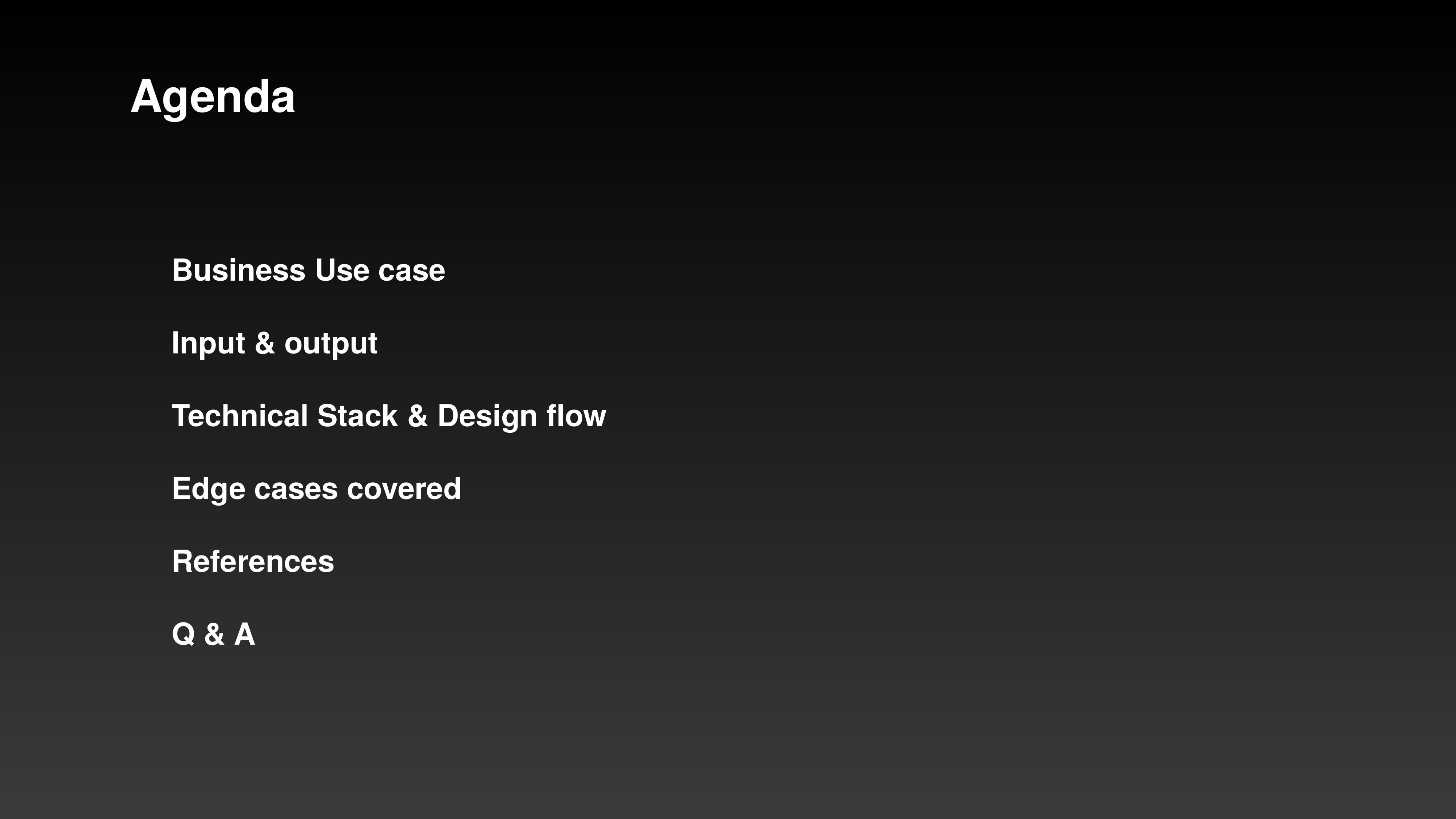

Agenda
Business Use case
Input & output
Technical Stack & Design flow
Edge cases covered
References
Q & A